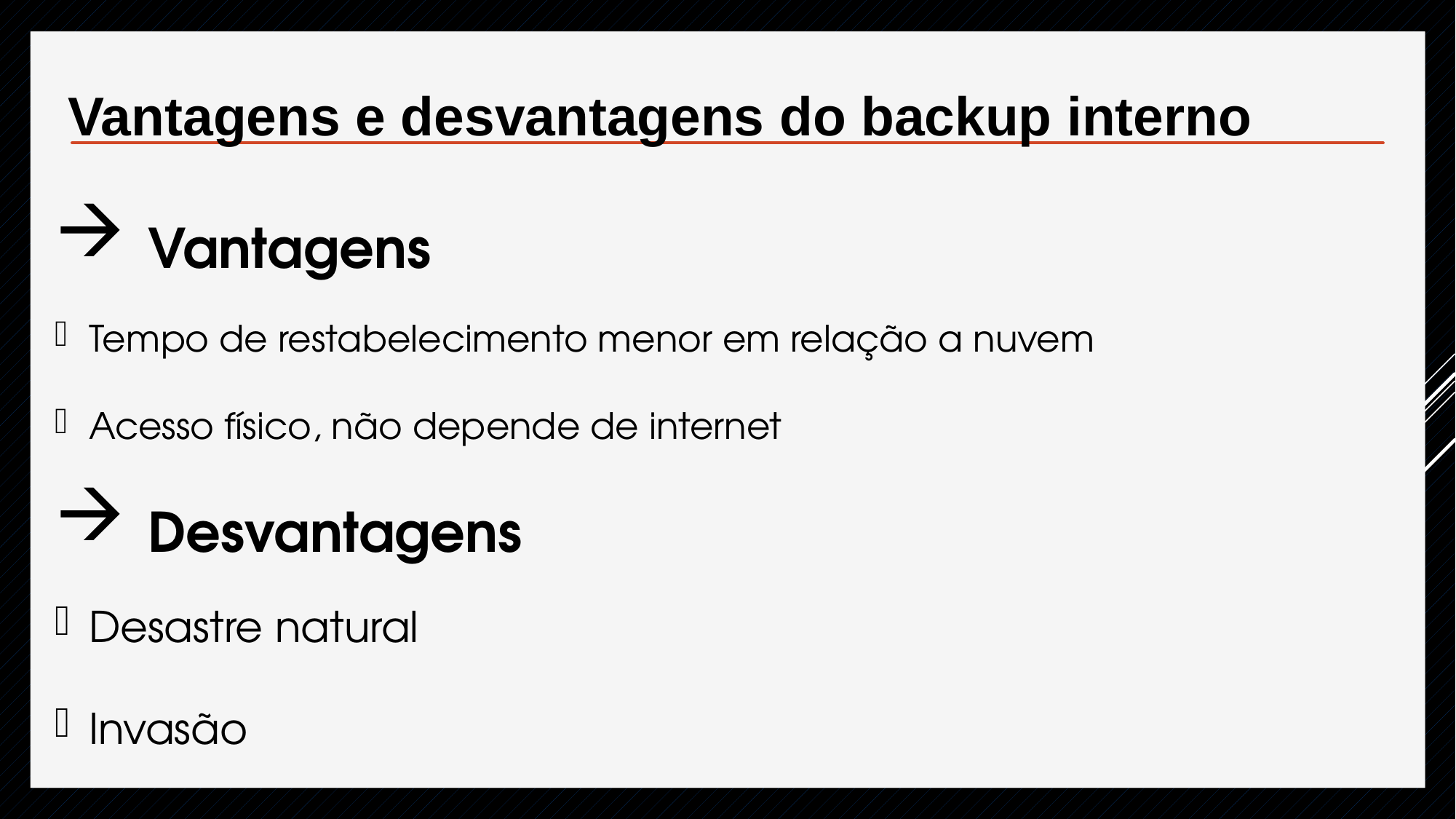

Vantagens e desvantagens do backup interno

 Vantagens

Tempo de restabelecimento menor em relação a nuvem

Acesso físico, não depende de internet

 Desvantagens

Desastre natural

Invasão